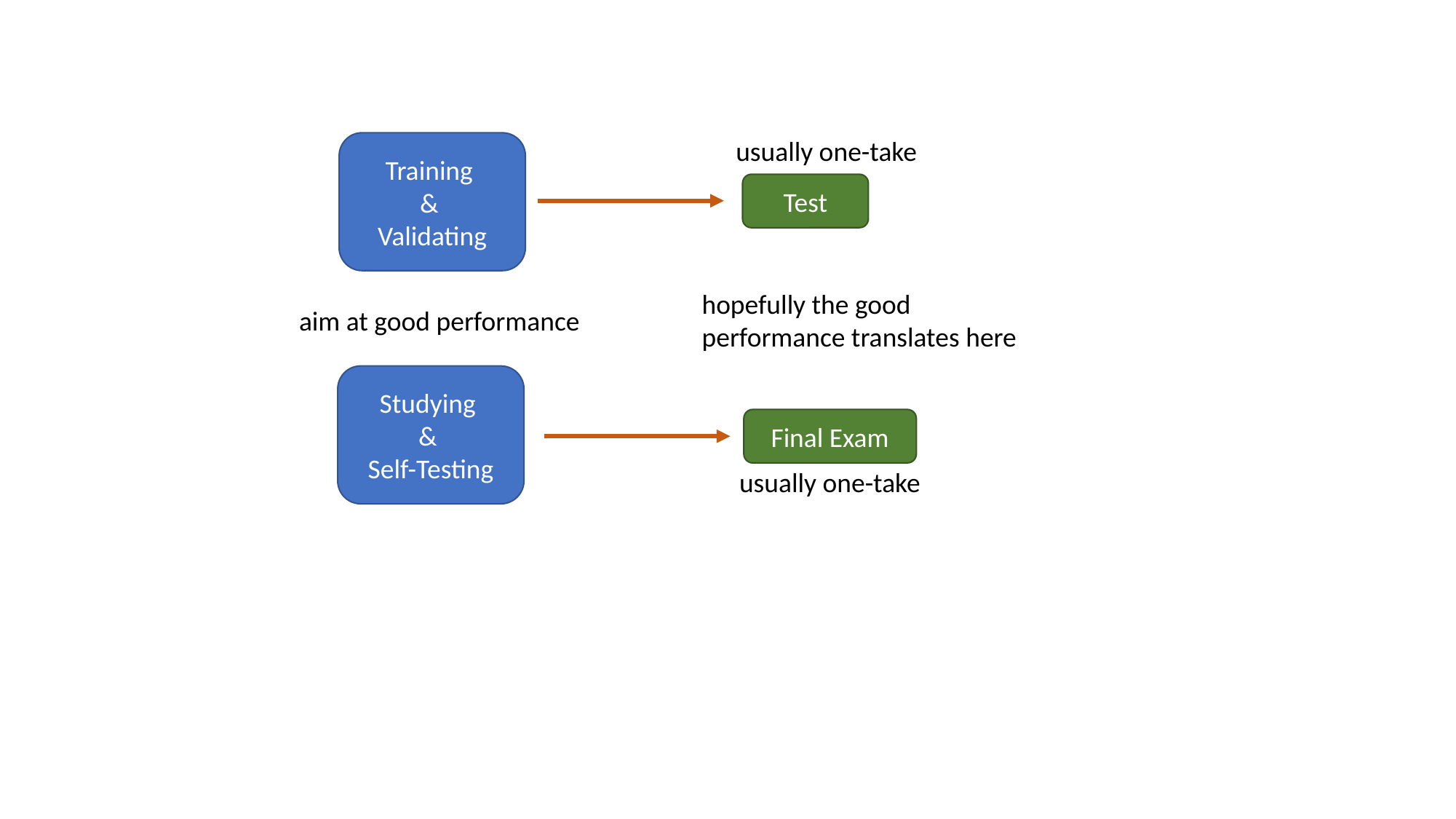

usually one-take
Training
&
Validating
Test
hopefully the good performance translates here
aim at good performance
Studying
&
Self-Testing
Final Exam
usually one-take